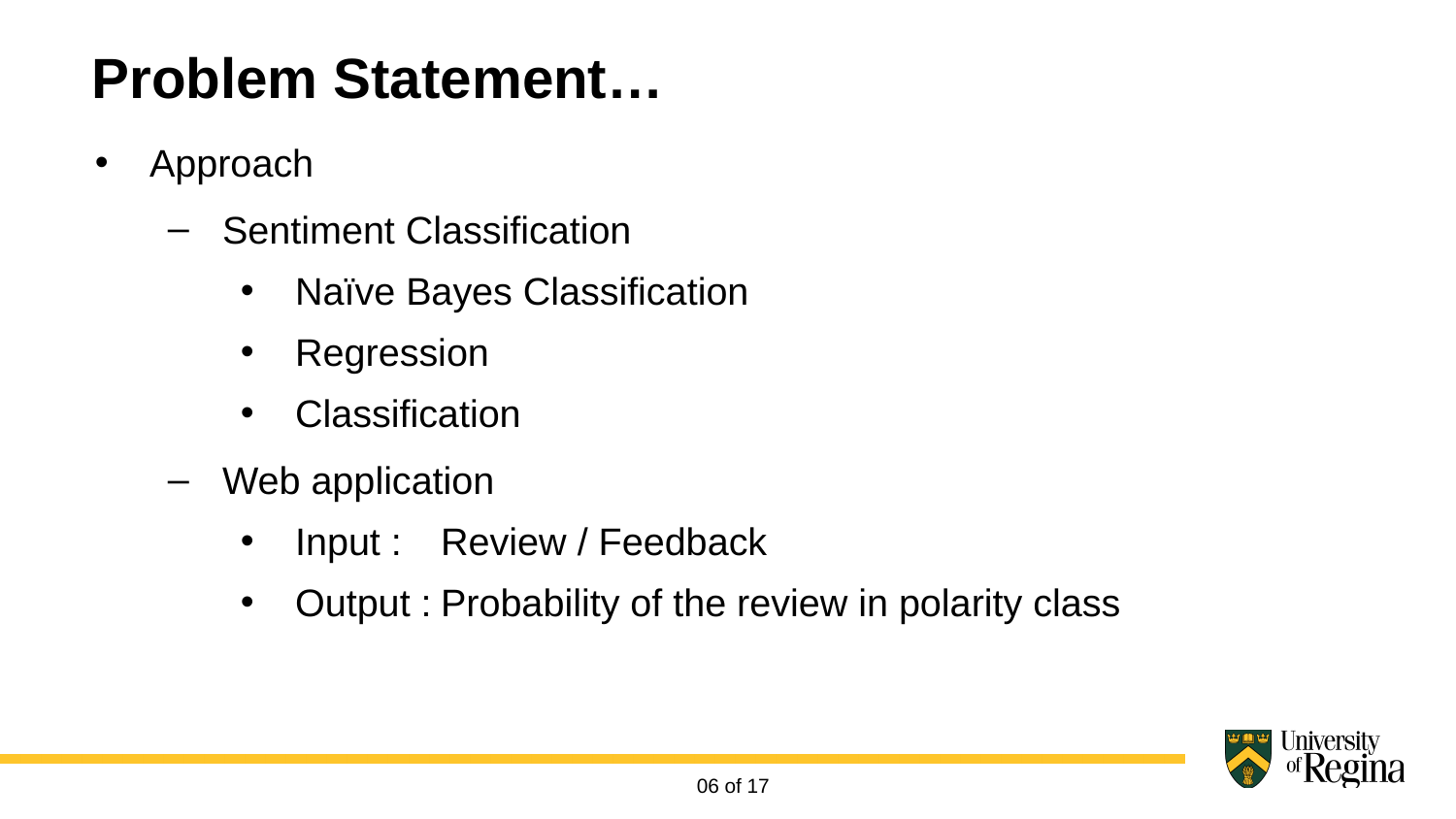

Problem Statement…

Approach
Sentiment Classification
Naïve Bayes Classification
Regression
Classification
Web application
Input :	Review / Feedback
Output :	Probability of the review in polarity class
06 of 17